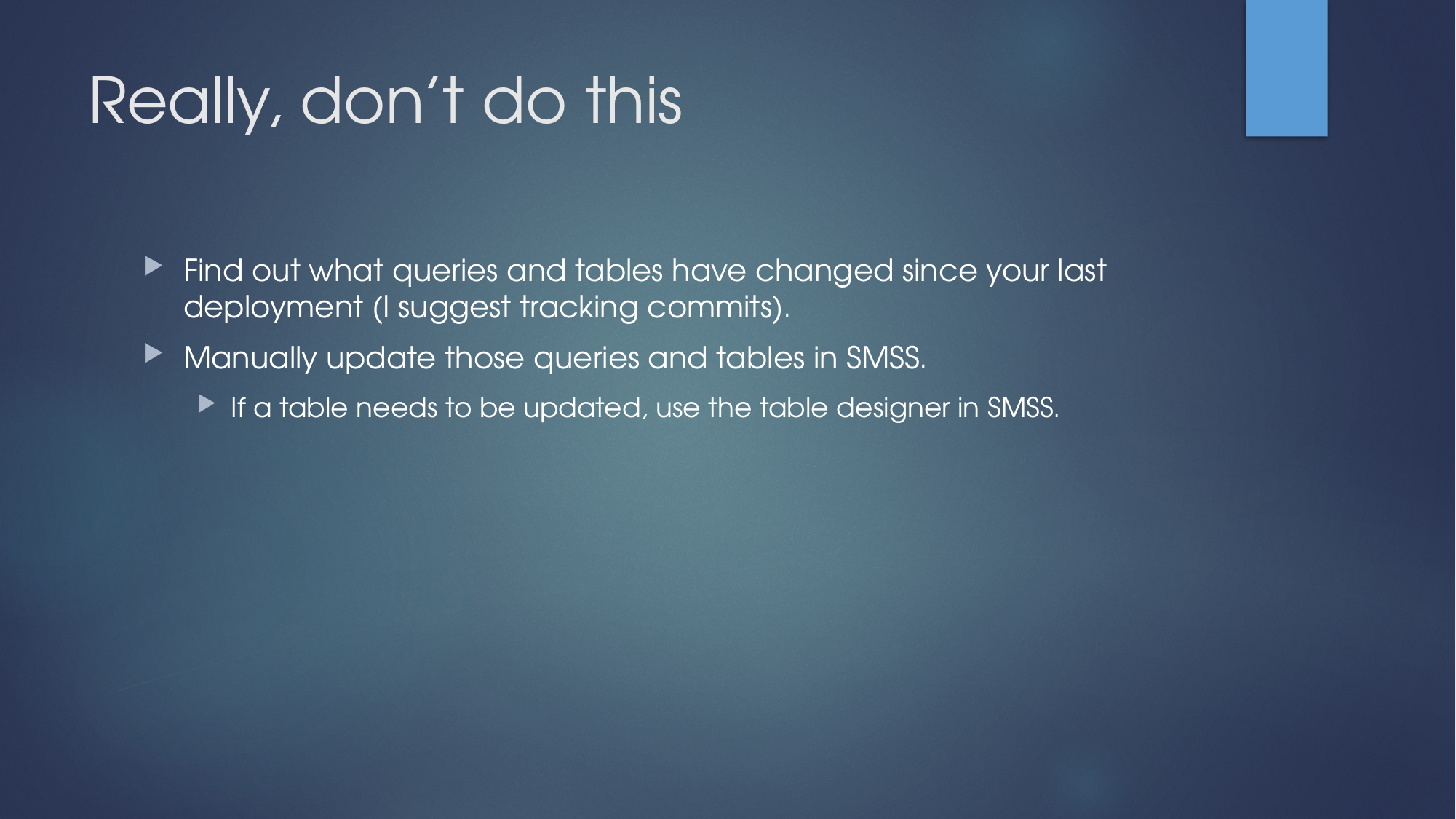

# Really, don’t do this
Find out what queries and tables have changed since your last deployment (I suggest tracking commits).
Manually update those queries and tables in SMSS.
If a table needs to be updated, use the table designer in SMSS.